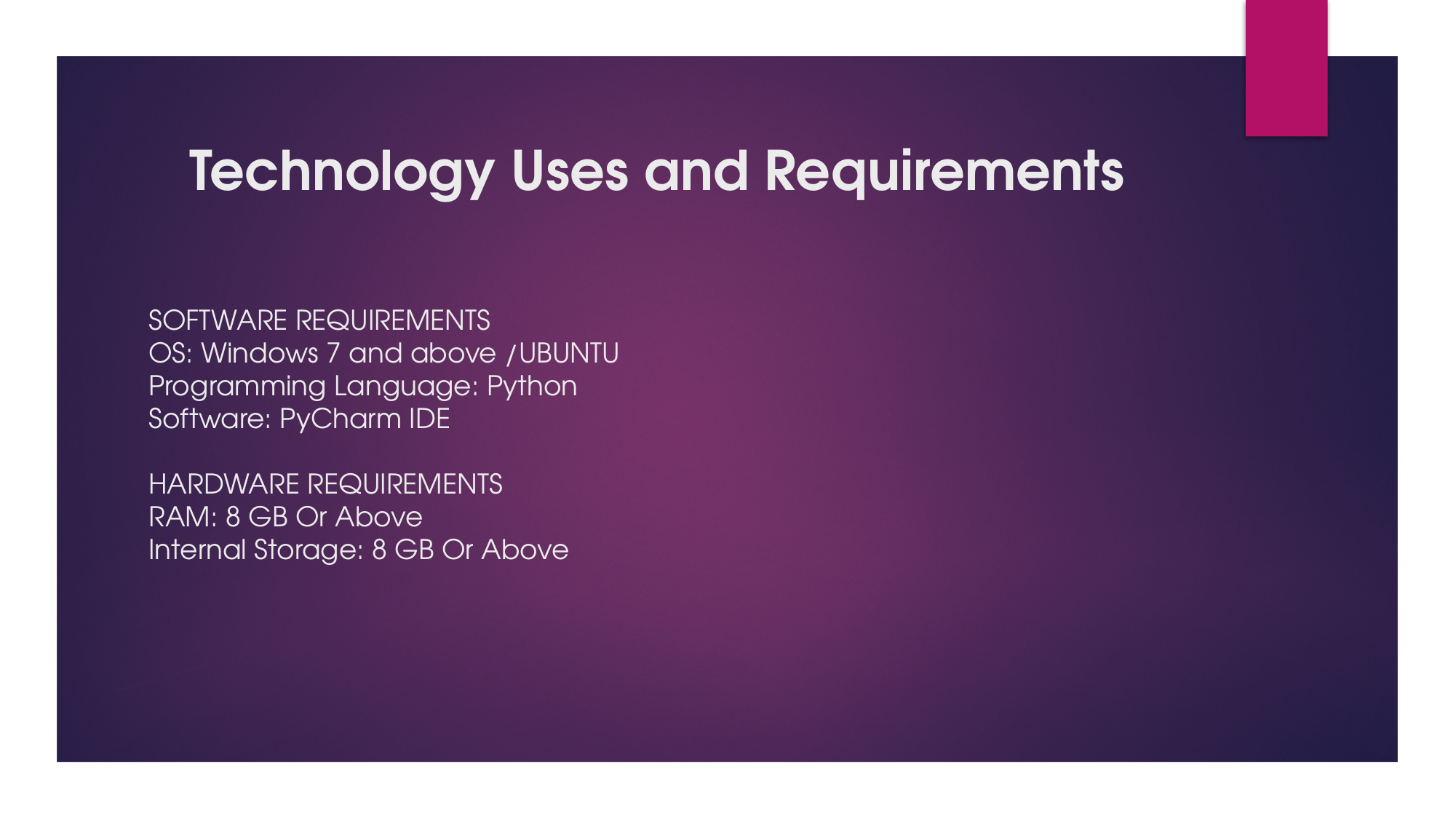

Technology Uses and Requirements
# SOFTWARE REQUIREMENTS OS: Windows 7 and above /UBUNTU Programming Language: Python Software: PyCharm IDE HARDWARE REQUIREMENTS RAM: 8 GB Or Above Internal Storage: 8 GB Or Above